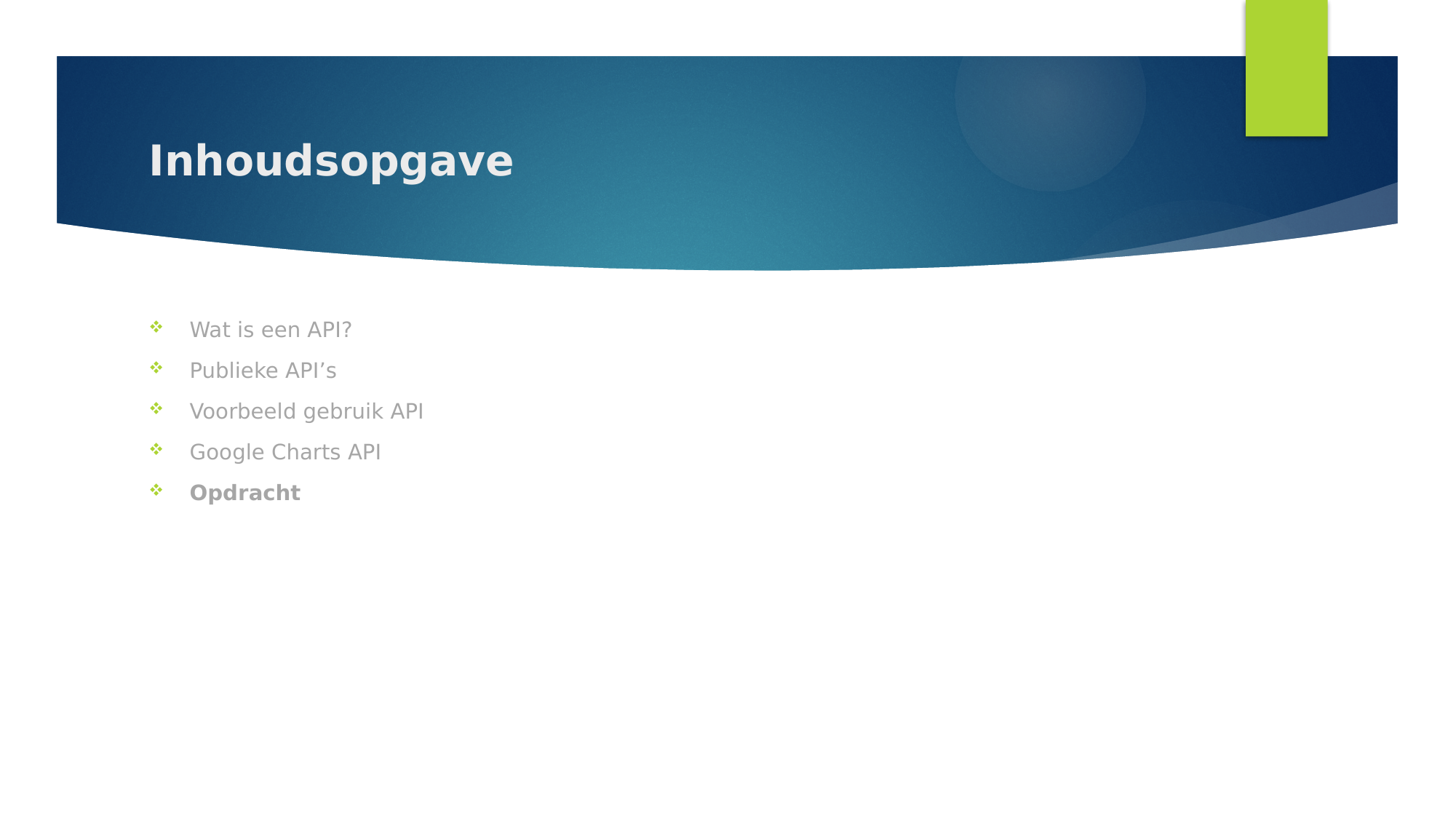

# Inhoudsopgave
Wat is een API?
Publieke API’s
Voorbeeld gebruik API
Google Charts API
Opdracht